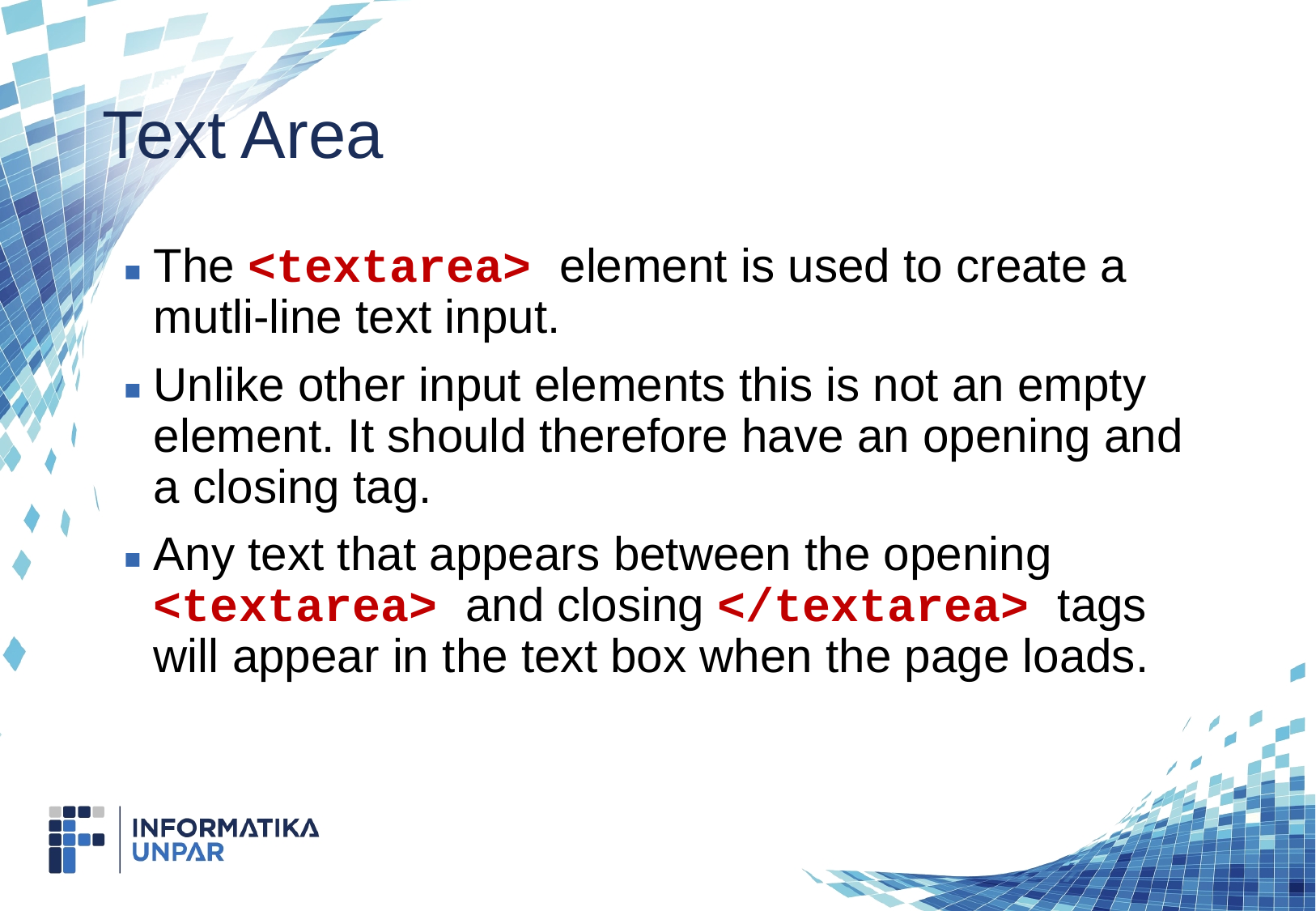

# Text Area
The <textarea> element is used to create a mutli-line text input.
Unlike other input elements this is not an empty element. It should therefore have an opening and a closing tag.
Any text that appears between the opening <textarea> and closing </textarea> tags will appear in the text box when the page loads.